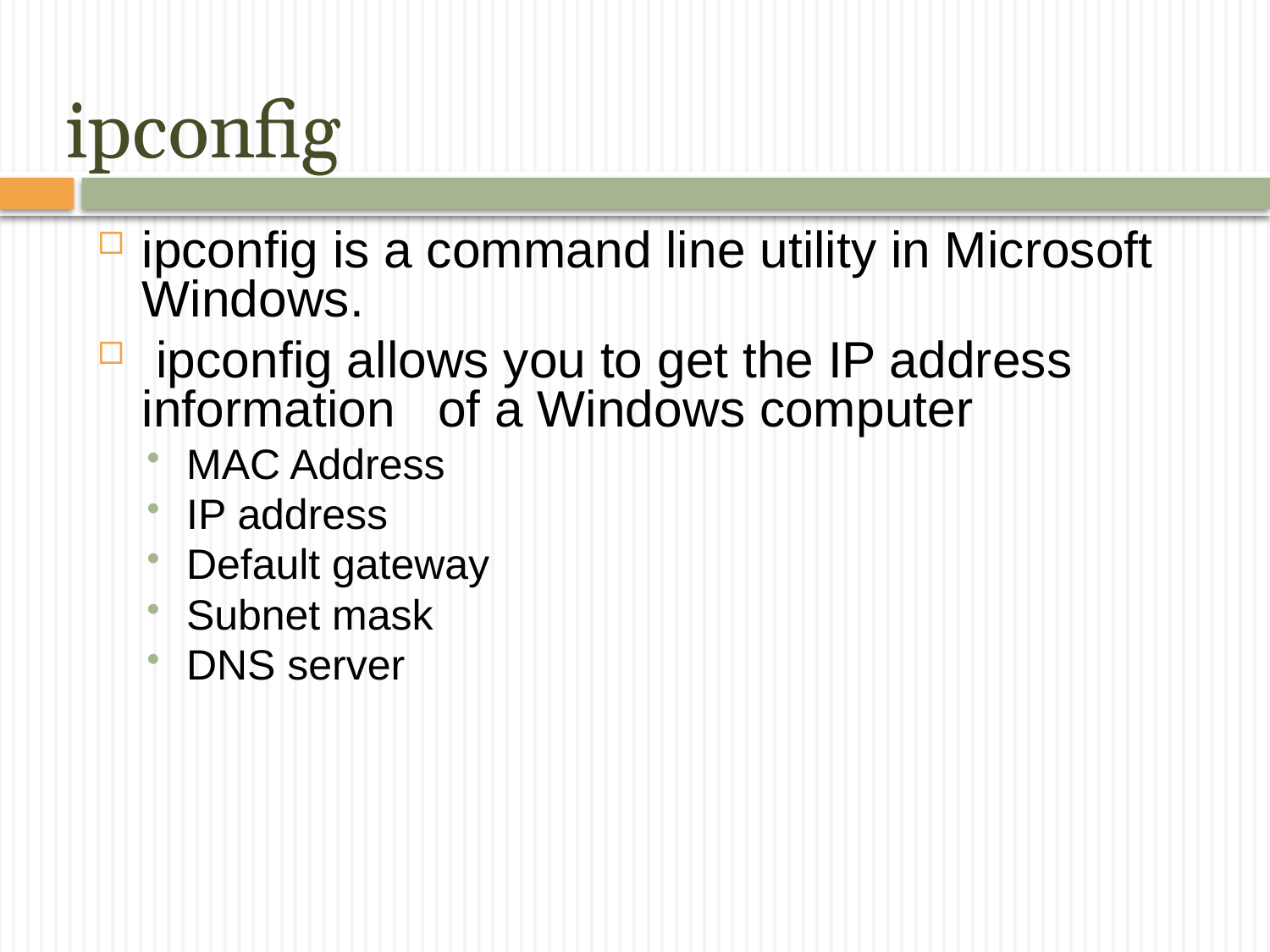

# ipconfig
ipconfig is a command line utility in Microsoft Windows.
 ipconfig allows you to get the IP address information   of a Windows computer
MAC Address
IP address
Default gateway
Subnet mask
DNS server